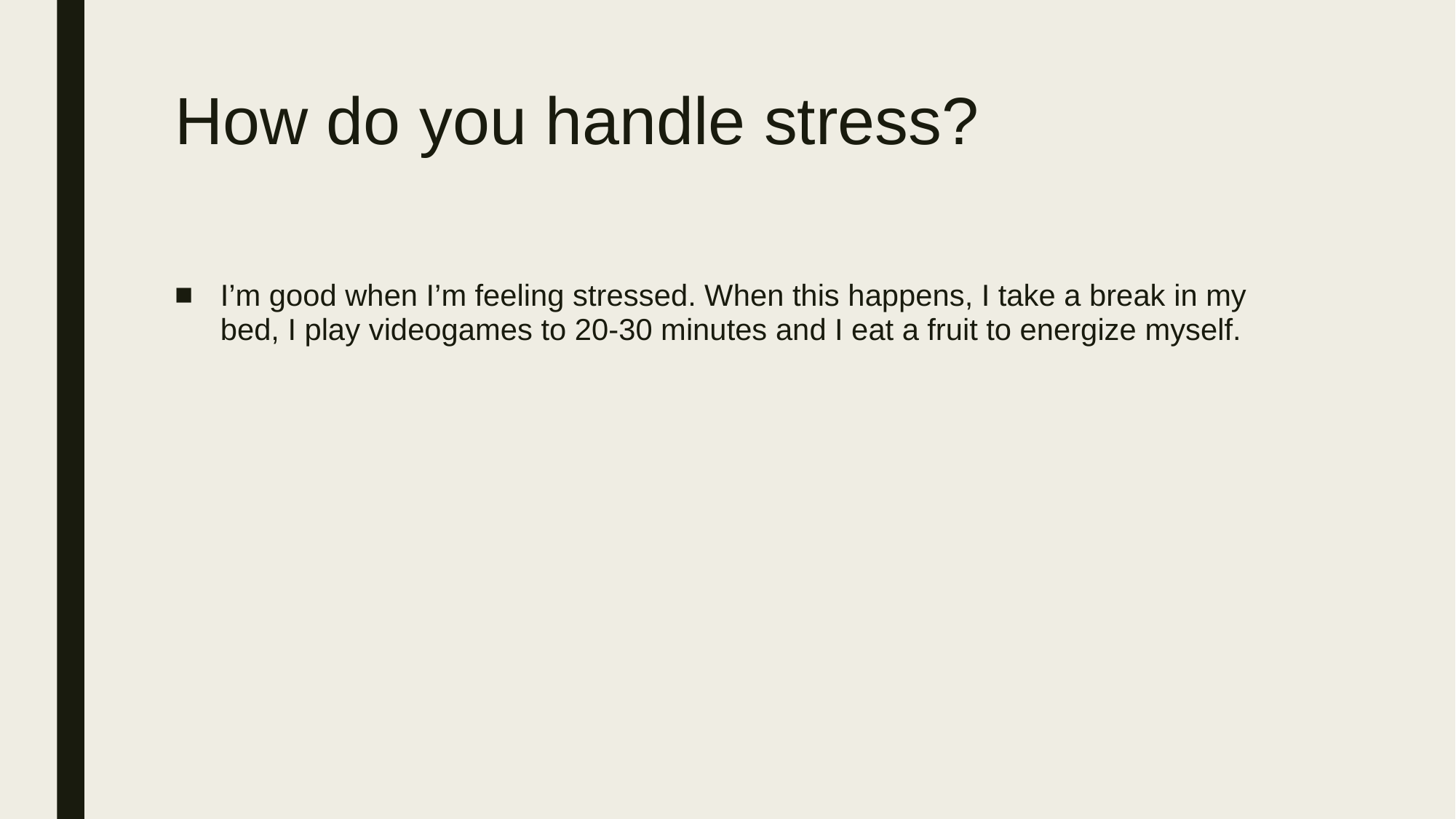

# How do you handle stress?
I’m good when I’m feeling stressed. When this happens, I take a break in my bed, I play videogames to 20-30 minutes and I eat a fruit to energize myself.